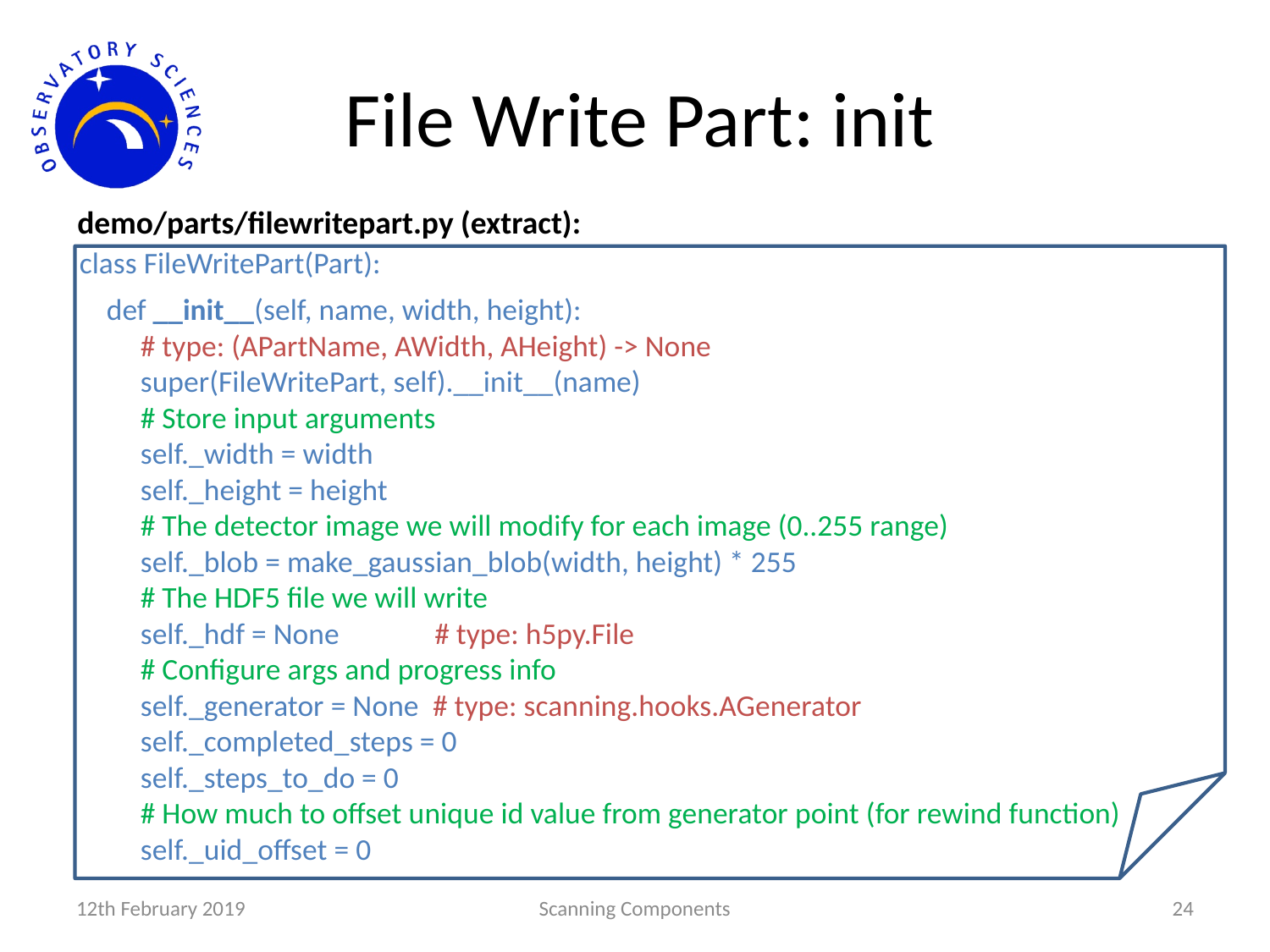

# File Write Part: init
demo/parts/filewritepart.py (extract):
class FileWritePart(Part):
    def __init__(self, name, width, height):
         # type: (APartName, AWidth, AHeight) -> None
         super(FileWritePart, self).__init__(name)
         # Store input arguments
         self._width = width
         self._height = height
         # The detector image we will modify for each image (0..255 range)
         self._blob = make_gaussian_blob(width, height) * 255
         # The HDF5 file we will write
         self._hdf = None              # type: h5py.File
         # Configure args and progress info
         self._generator = None  # type: scanning.hooks.AGenerator
         self._completed_steps = 0
         self._steps_to_do = 0
         # How much to offset unique id value from generator point (for rewind function)
         self._uid_offset = 0

12th February 2019
Scanning Components
24